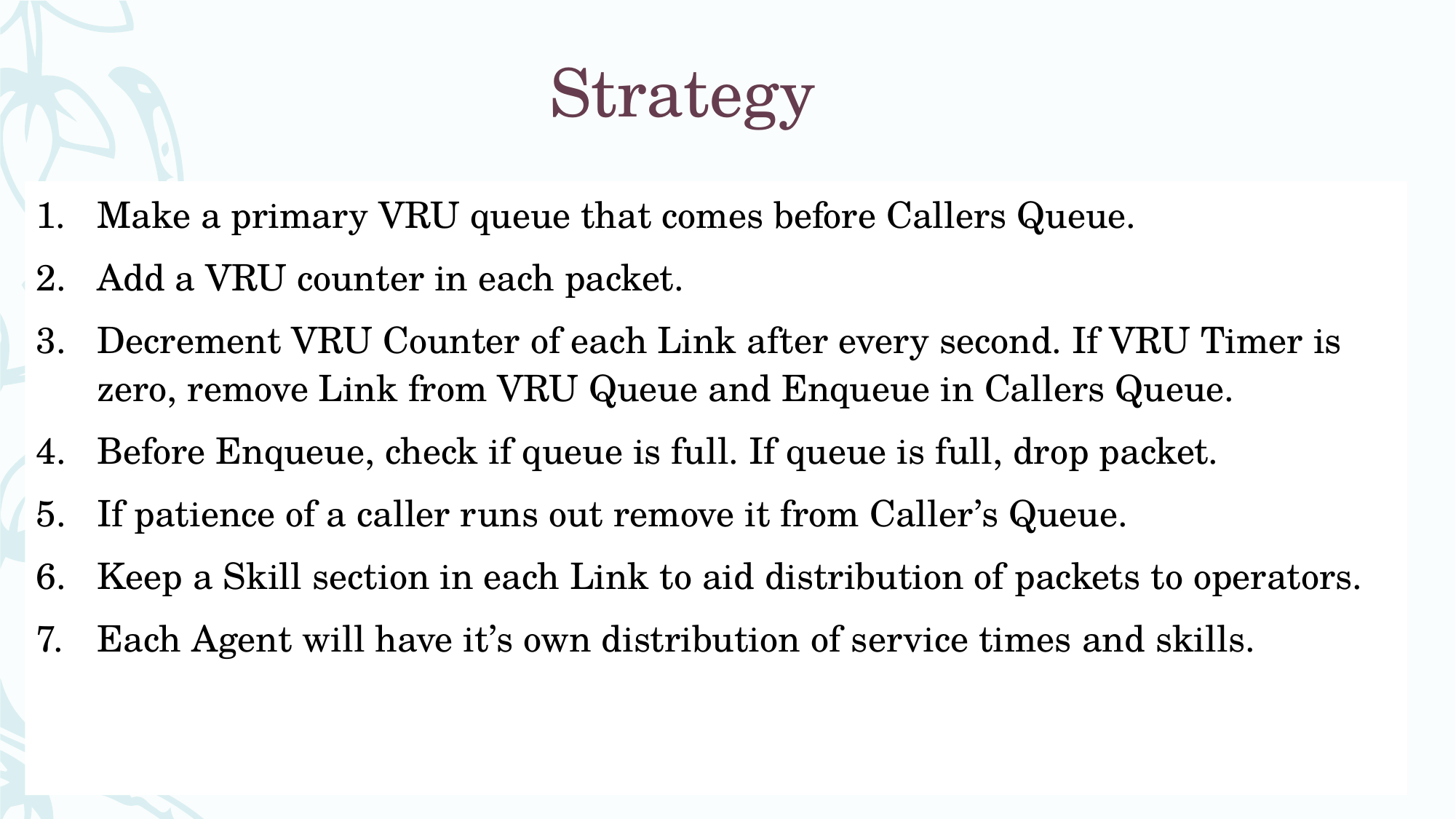

# Strategy
Make a primary VRU queue that comes before Callers Queue.
Add a VRU counter in each packet.
Decrement VRU Counter of each Link after every second. If VRU Timer is zero, remove Link from VRU Queue and Enqueue in Callers Queue.
Before Enqueue, check if queue is full. If queue is full, drop packet.
If patience of a caller runs out remove it from Caller’s Queue.
Keep a Skill section in each Link to aid distribution of packets to operators.
Each Agent will have it’s own distribution of service times and skills.